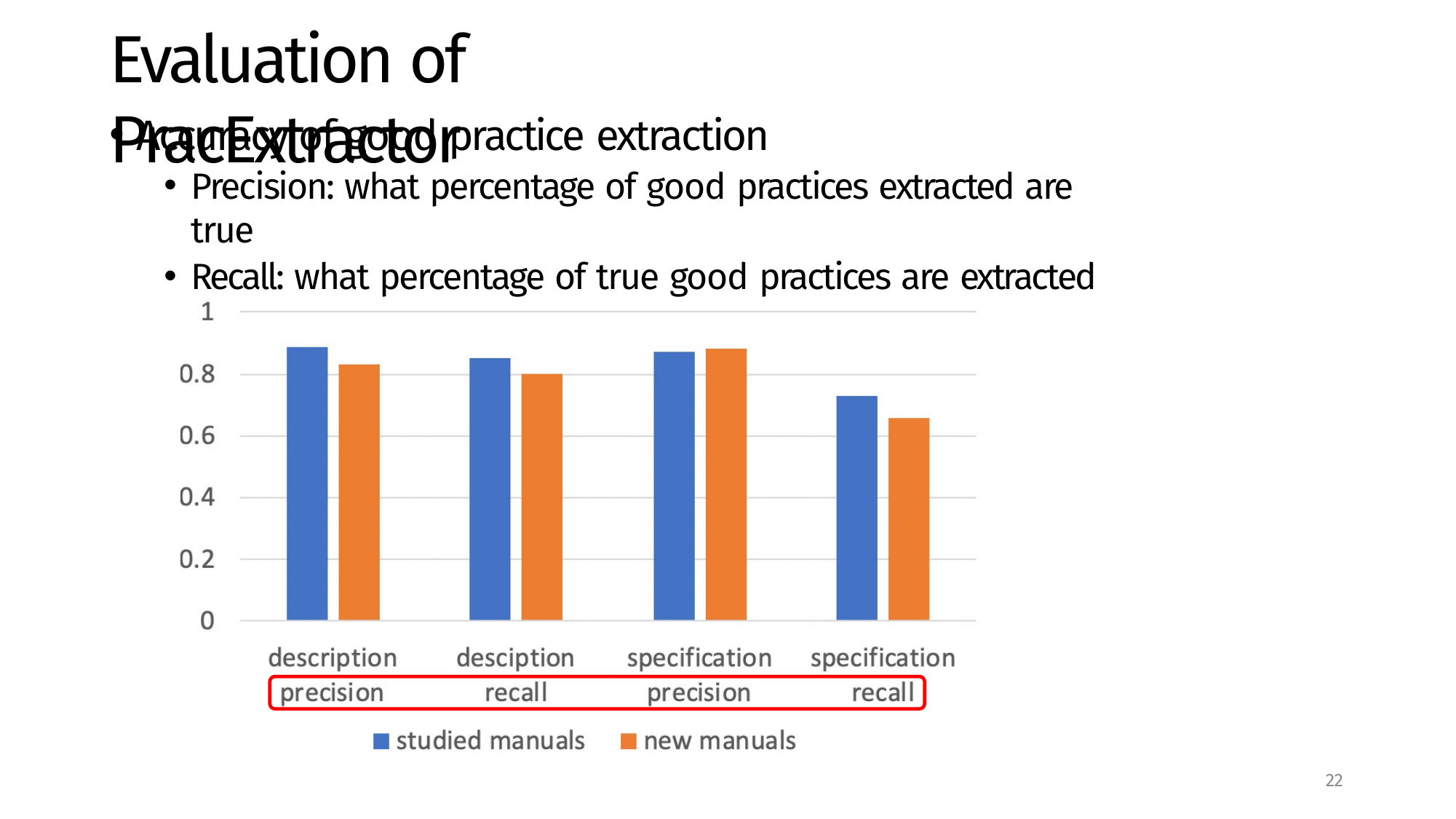

# Evaluation of PracExtractor
Accuracy of good practice extraction
Precision: what percentage of good practices extracted are true
Recall: what percentage of true good practices are extracted

22